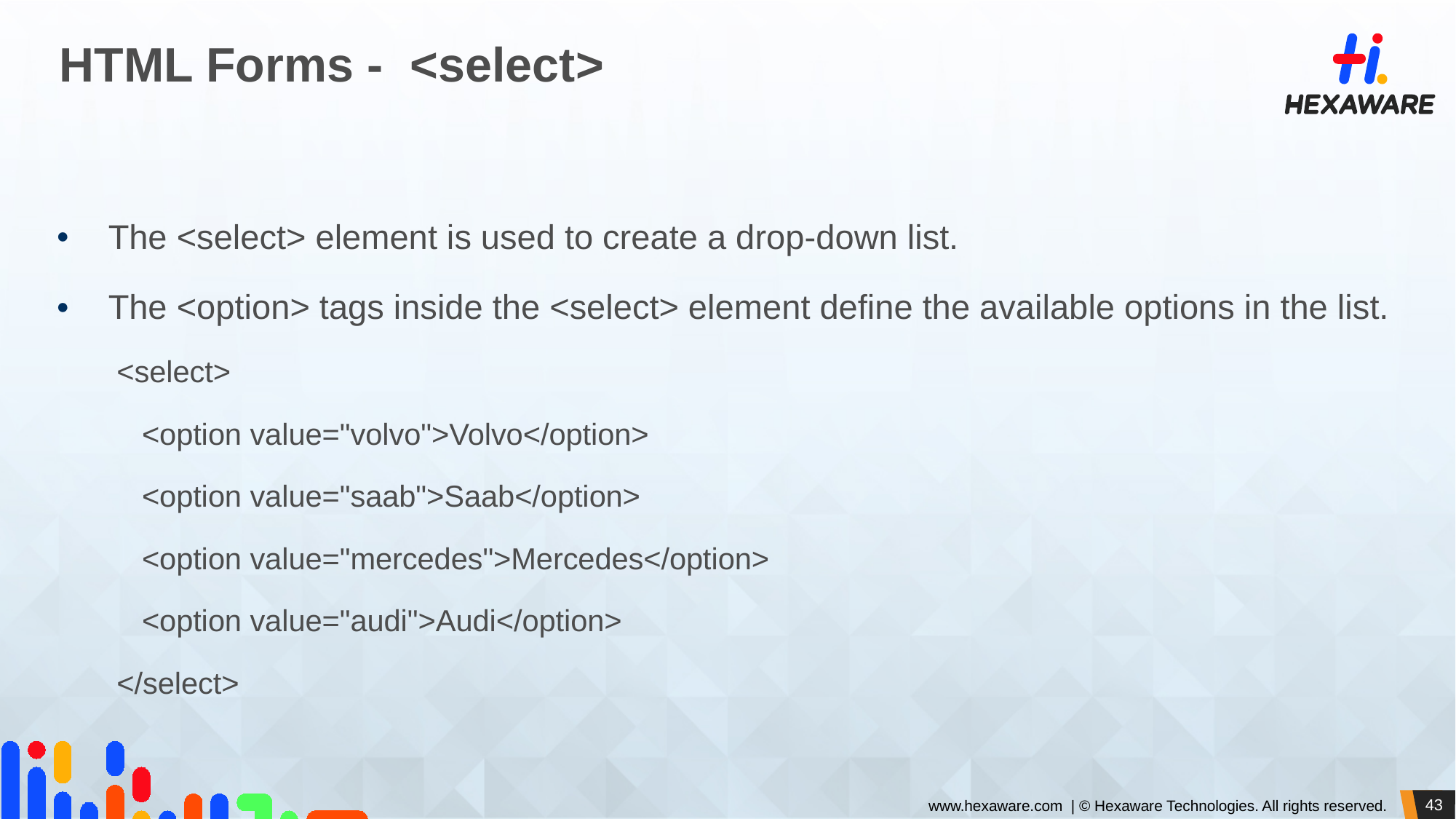

# HTML Forms -  <select>
The <select> element is used to create a drop-down list.
The <option> tags inside the <select> element define the available options in the list.
<select>
   <option value="volvo">Volvo</option>
   <option value="saab">Saab</option>
   <option value="mercedes">Mercedes</option>
   <option value="audi">Audi</option>
</select>